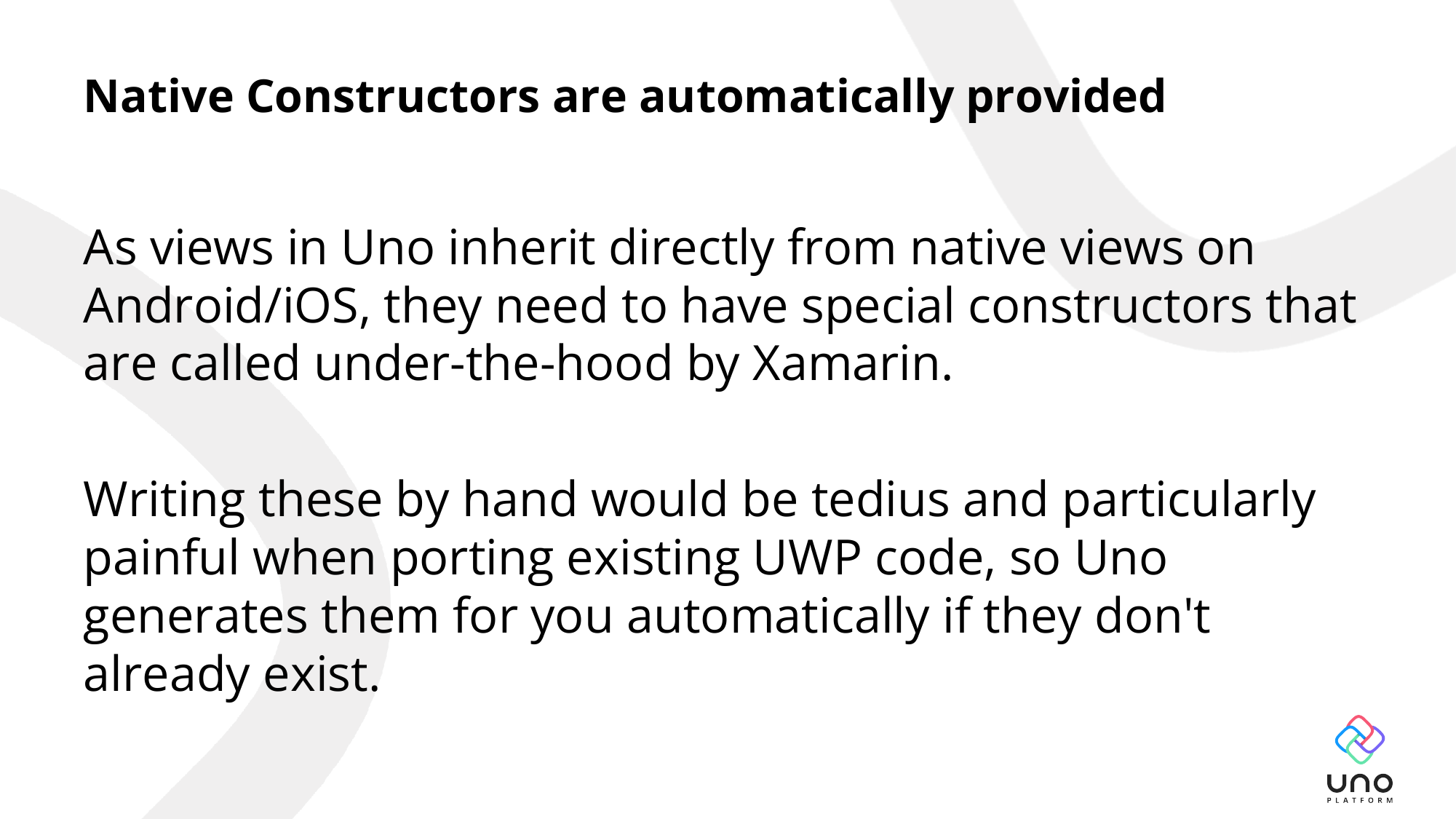

# Native Constructors are automatically provided
As views in Uno inherit directly from native views on Android/iOS, they need to have special constructors that are called under-the-hood by Xamarin.

Writing these by hand would be tedius and particularly painful when porting existing UWP code, so Uno generates them for you automatically if they don't already exist.